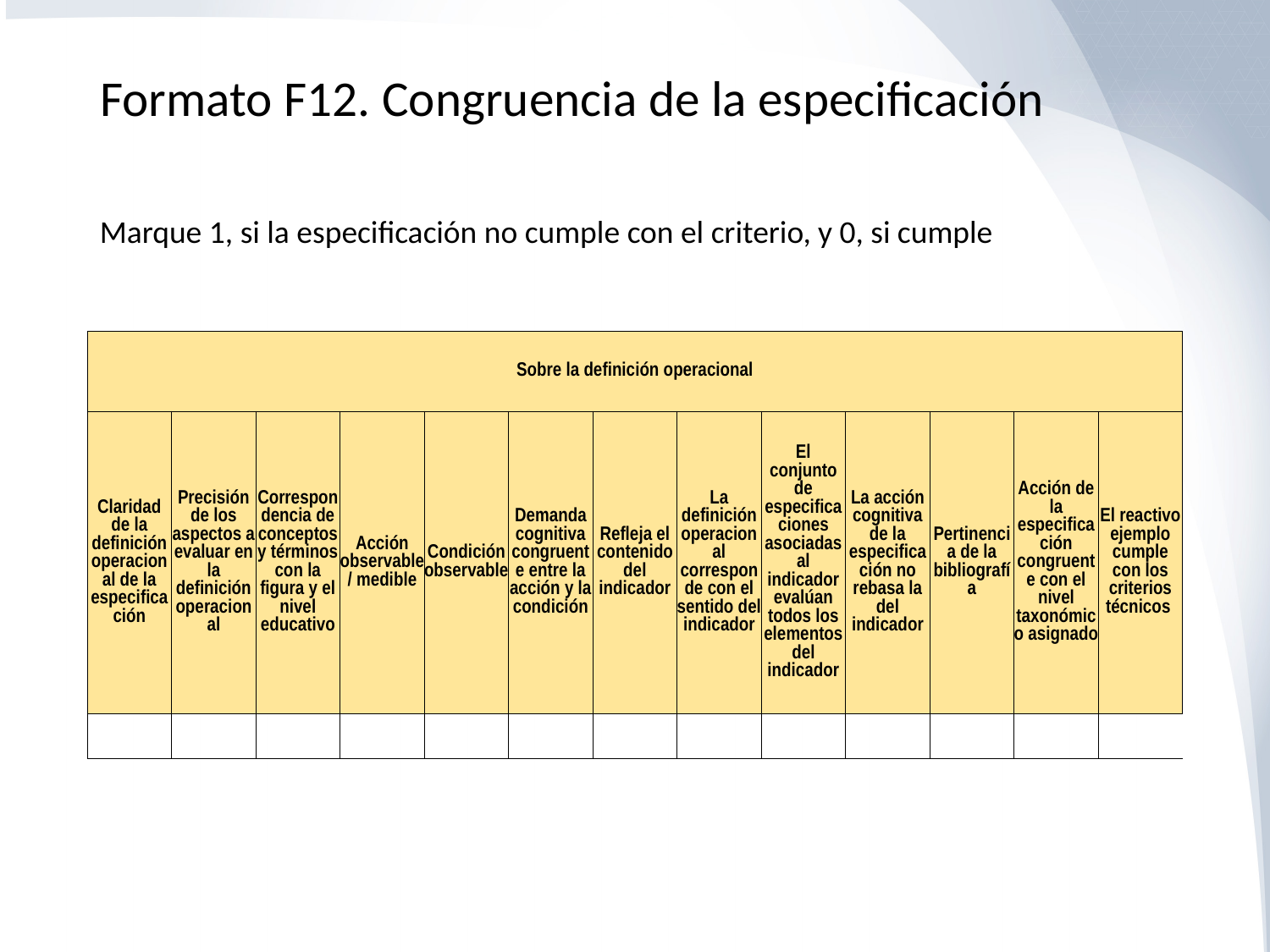

# Formato F12. Congruencia de la especificación
Marque 1, si la especificación no cumple con el criterio, y 0, si cumple
| Sobre la definición operacional |  |  |  |  |  |  |  |  |  |  |  |  |
| --- | --- | --- | --- | --- | --- | --- | --- | --- | --- | --- | --- | --- |
| Claridad de la definición operacional de la especificación | Precisión de los aspectos a evaluar en la definición operacional | Correspondencia de conceptos y términos con la figura y el nivel educativo | Acción observable / medible | Condición observable | Demanda cognitiva congruente entre la acción y la condición | Refleja el contenido del indicador | La definición operacional corresponde con el sentido del indicador | El conjunto de especificaciones asociadas al indicador evalúan todos los elementos del indicador | La acción cognitiva de la especificación no rebasa la del indicador | Pertinencia de la bibliografía | Acción de la especificación congruente con el nivel taxonómico asignado | El reactivo ejemplo cumple con los criterios técnicos |
|  |  |  |  |  |  |  |  |  |  |  |  |  |